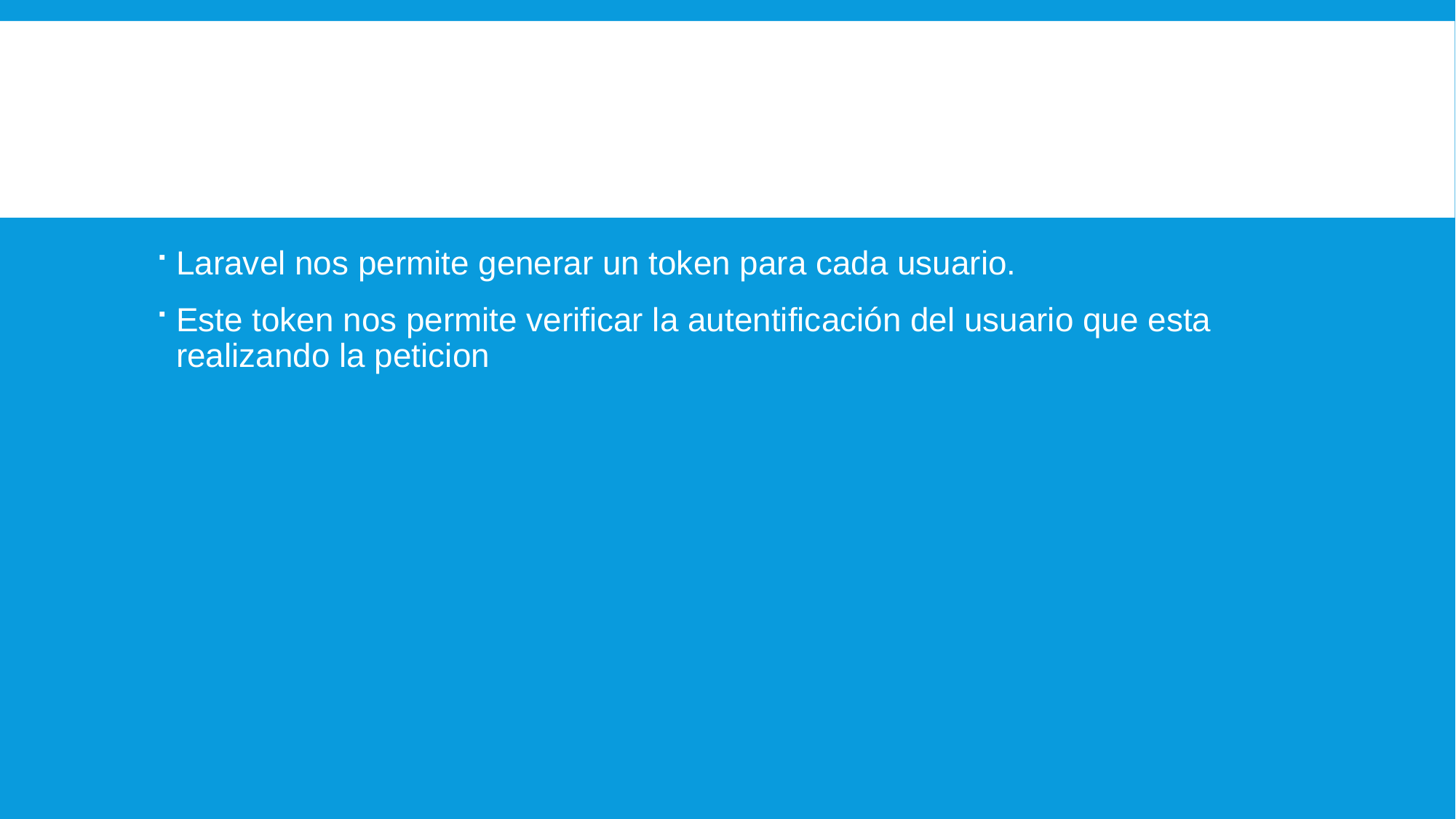

#
Laravel nos permite generar un token para cada usuario.
Este token nos permite verificar la autentificación del usuario que esta realizando la peticion